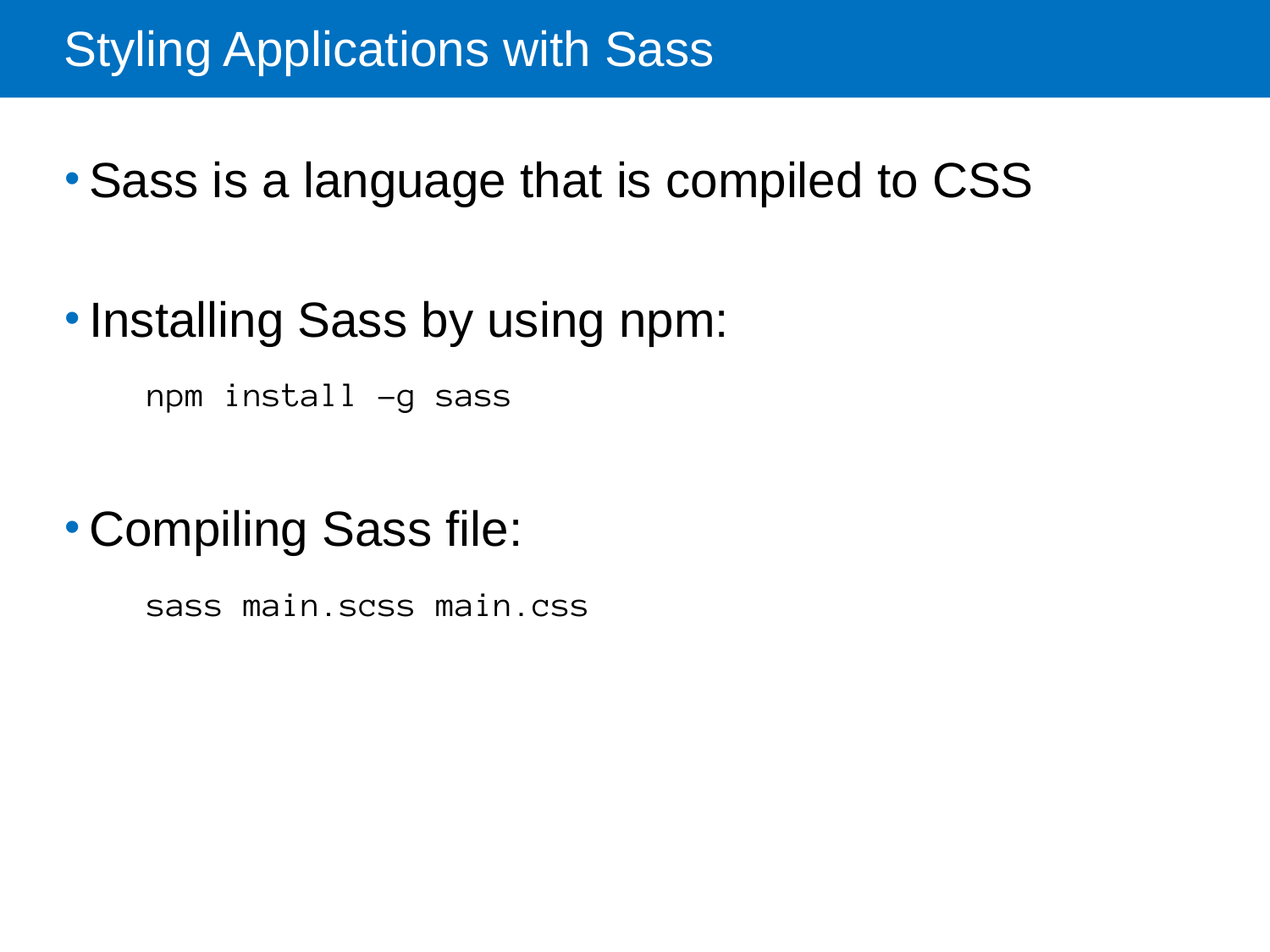

# Styling Applications with Sass
Sass is a language that is compiled to CSS

Installing Sass by using npm:
      npm install -g sass

Compiling Sass file:
      sass main.scss main.css